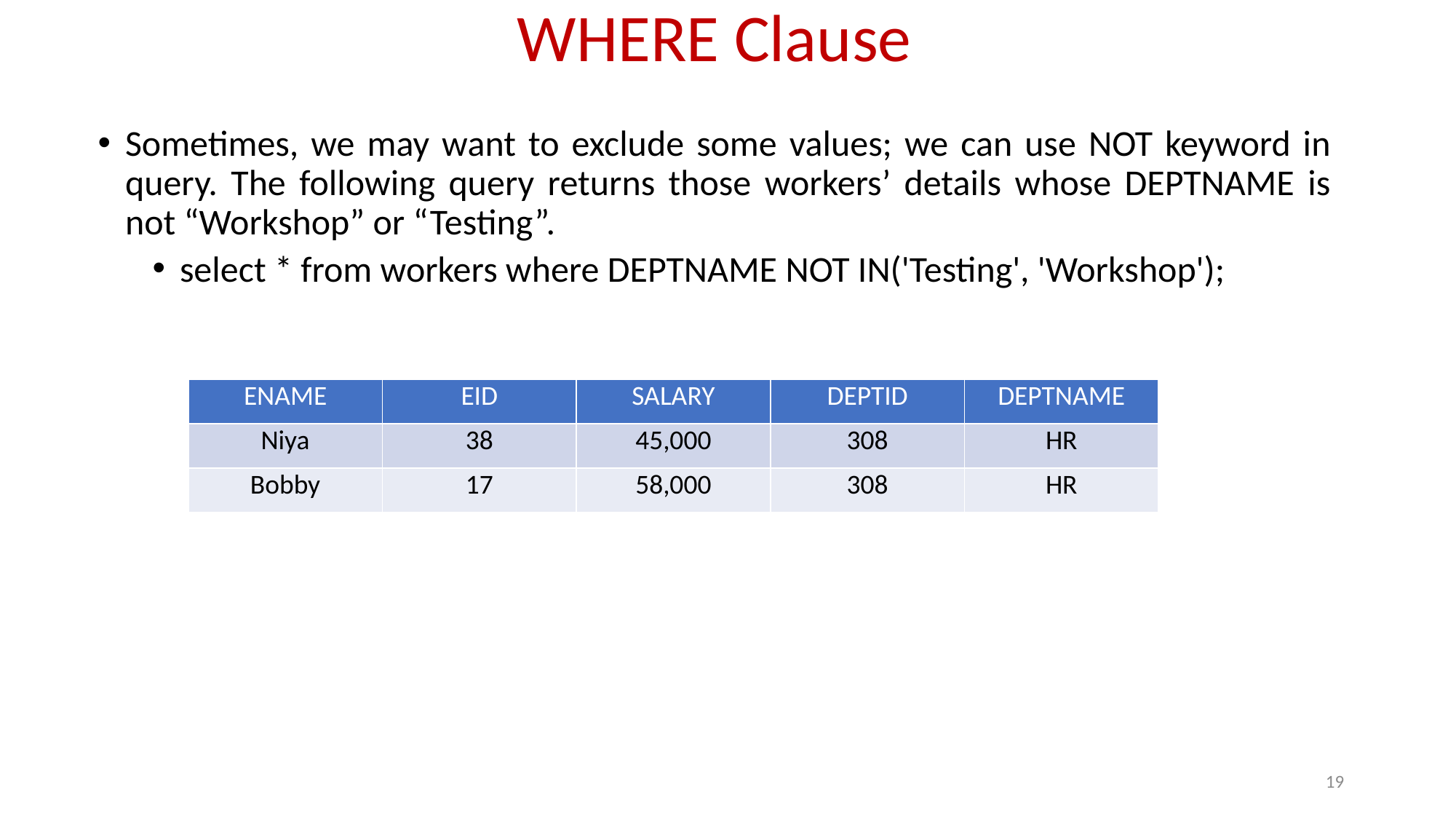

# WHERE Clause
Sometimes, we may want to exclude some values; we can use NOT keyword in query. The following query returns those workers’ details whose DEPTNAME is not “Workshop” or “Testing”.
select * from workers where DEPTNAME NOT IN('Testing', 'Workshop');
| ENAME | EID | SALARY | DEPTID | DEPTNAME |
| --- | --- | --- | --- | --- |
| Niya | 38 | 45,000 | 308 | HR |
| Bobby | 17 | 58,000 | 308 | HR |
19